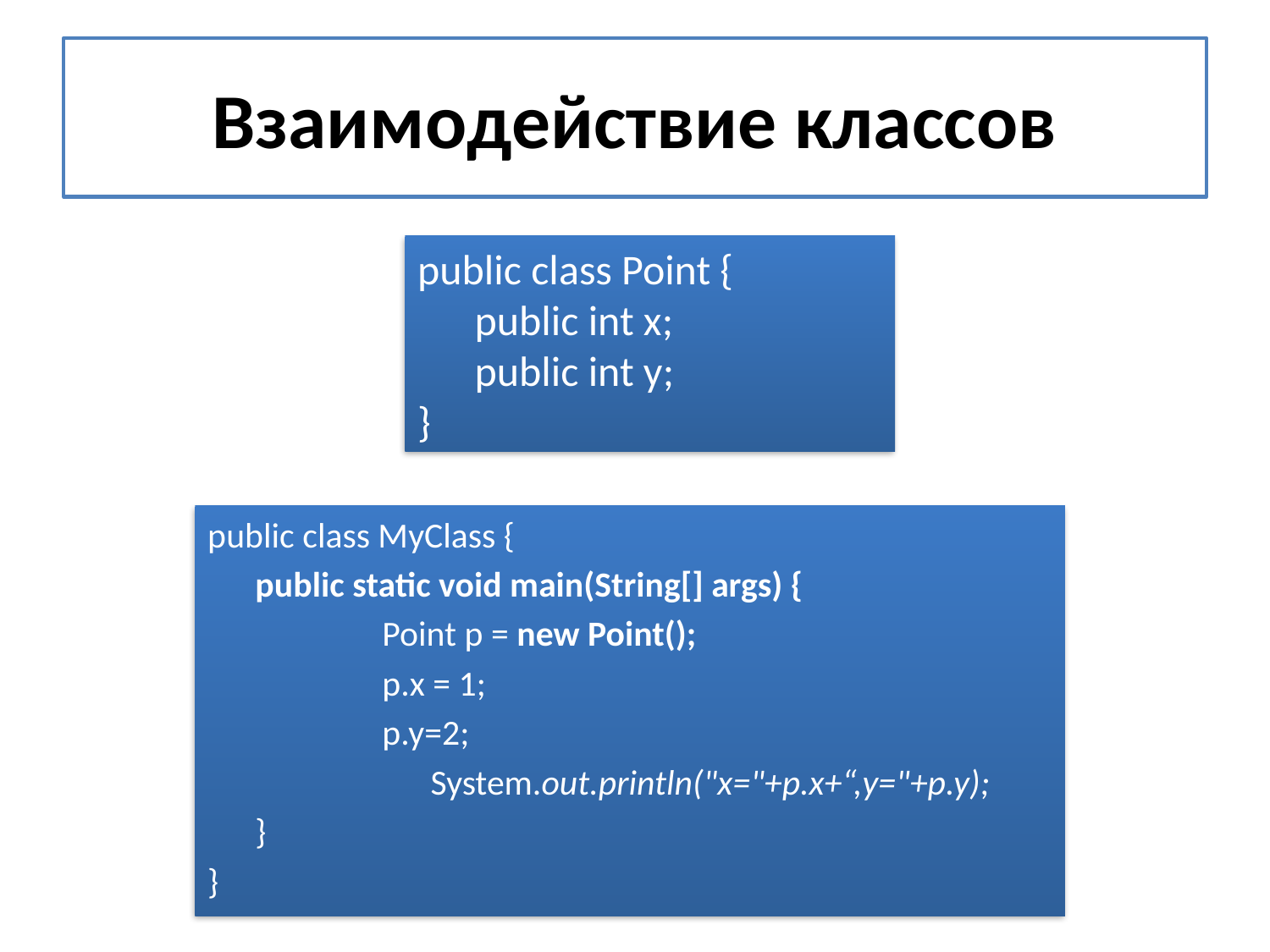

# Взаимодействие классов
public class Point {
      public int x;
      public int y;
}
public class MyClass {
	public static void main(String[] args) {
		Point p = new Point();
		p.x = 1;
		p.y=2;
		      System.out.println("x="+p.x+“,y="+p.y);
	}
}